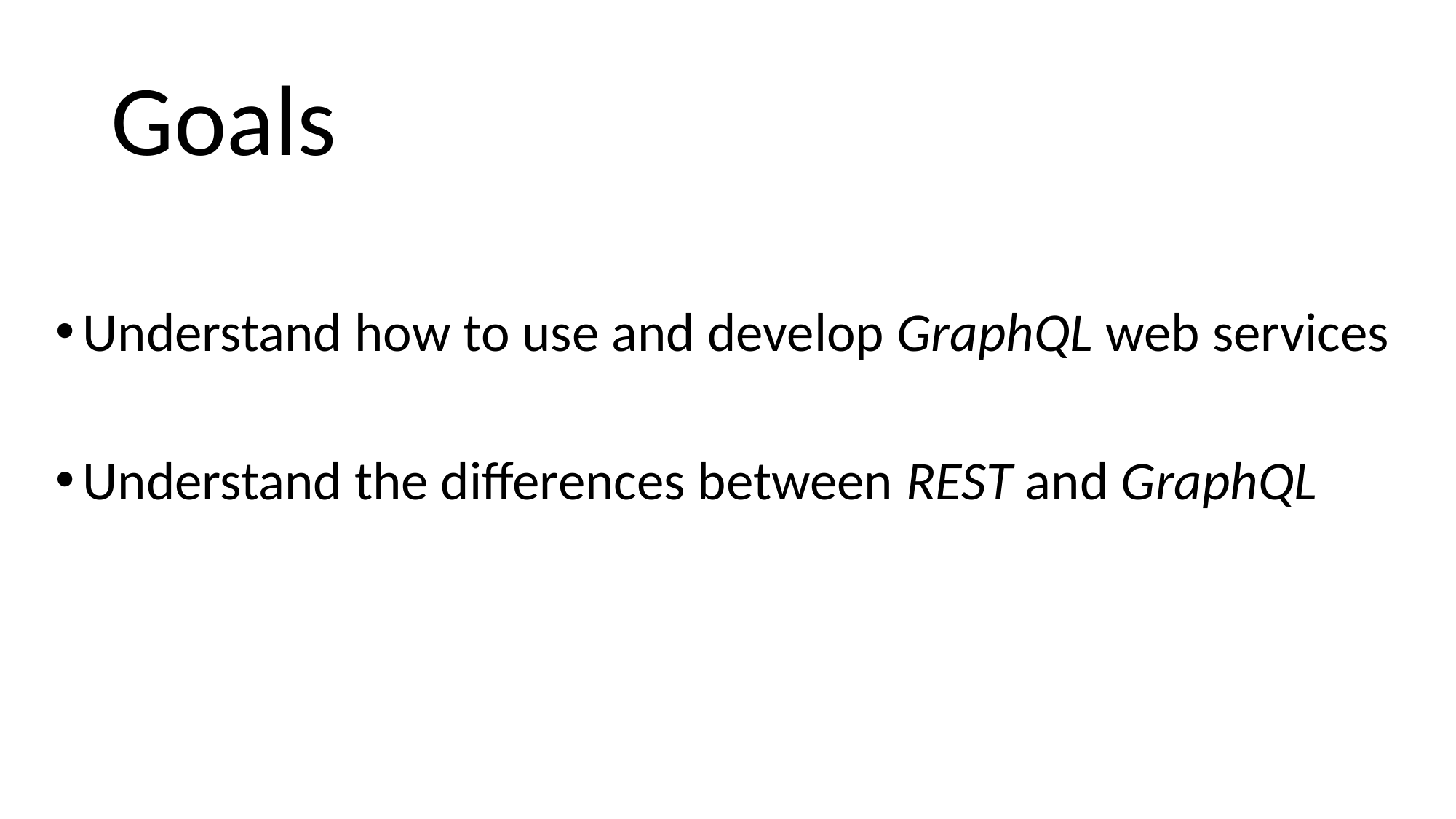

# Goals

Understand how to use and develop GraphQL web services

Understand the differences between REST and GraphQL